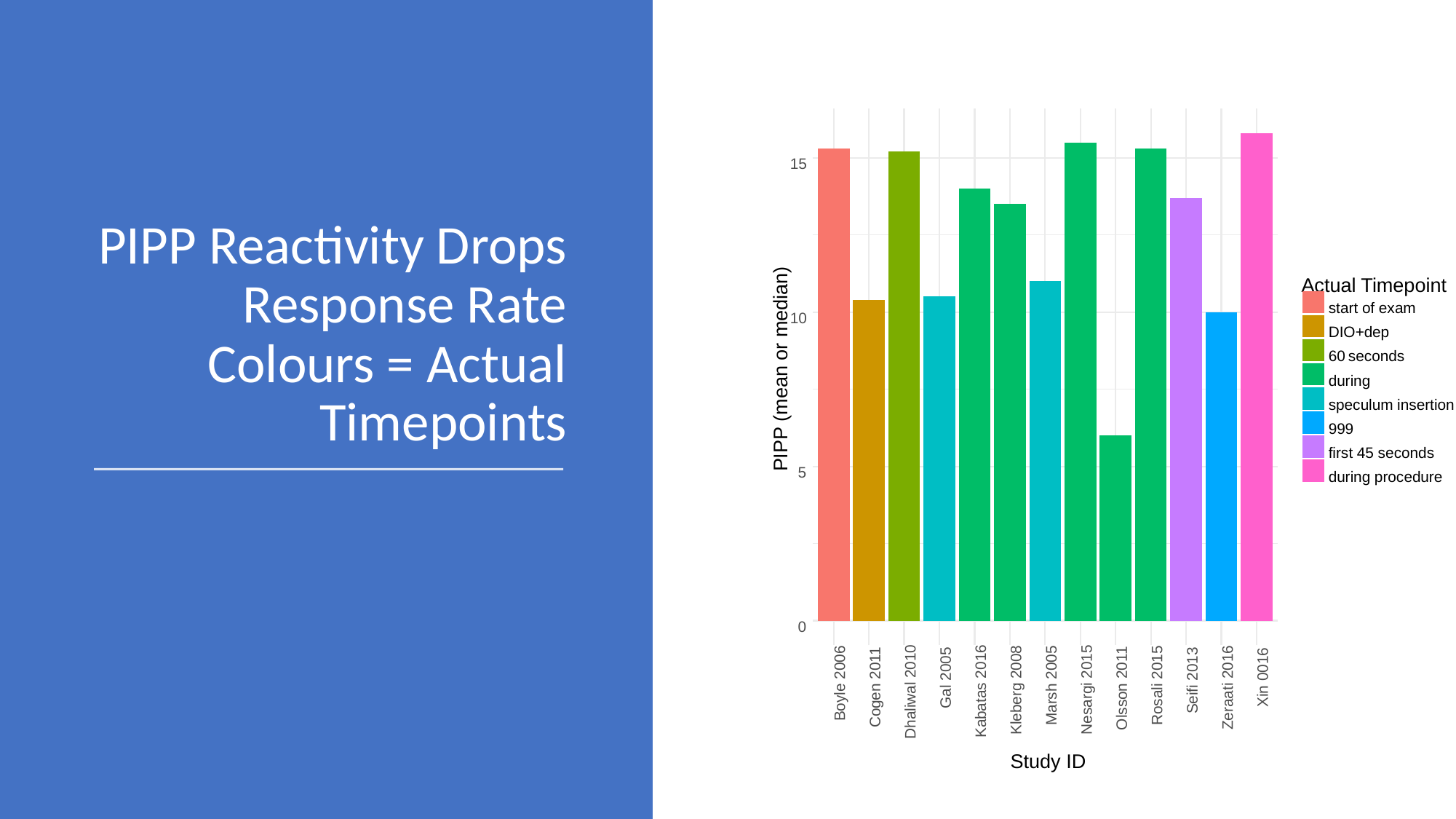

# PIPP Reactivity Drops Response Rate Colours = Actual Timepoints

15

Actual Timepoint

start of exam

10

DIO+dep
PIPP (mean or median)

60
 seconds

during

speculum insertion

999

first 45 seconds

5
during procedure

0

Xin 0016
Gal 2005
Seifi 2013
Boyle 2006
Marsh 2005
Rosali 2015
Cogen 2011
Zeraati 2016
Olsson 2011
Nesargi 2015
Kleberg 2008
Kabatas 2016
Dhaliwal 2010
Study ID